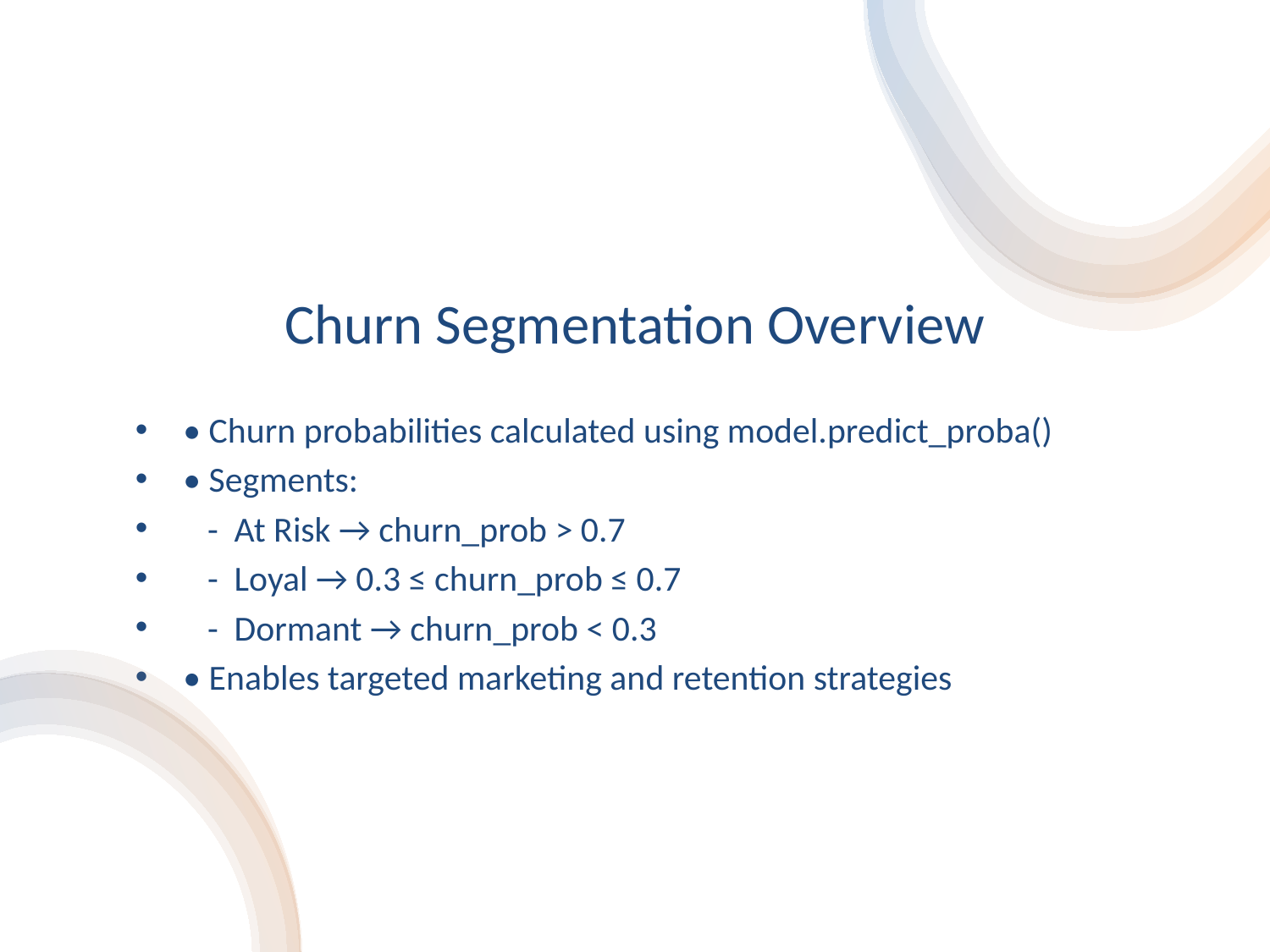

# Churn Segmentation Overview
• Churn probabilities calculated using model.predict_proba()
• Segments:
   -  At Risk → churn_prob > 0.7
   -  Loyal → 0.3 ≤ churn_prob ≤ 0.7
   -  Dormant → churn_prob < 0.3
• Enables targeted marketing and retention strategies